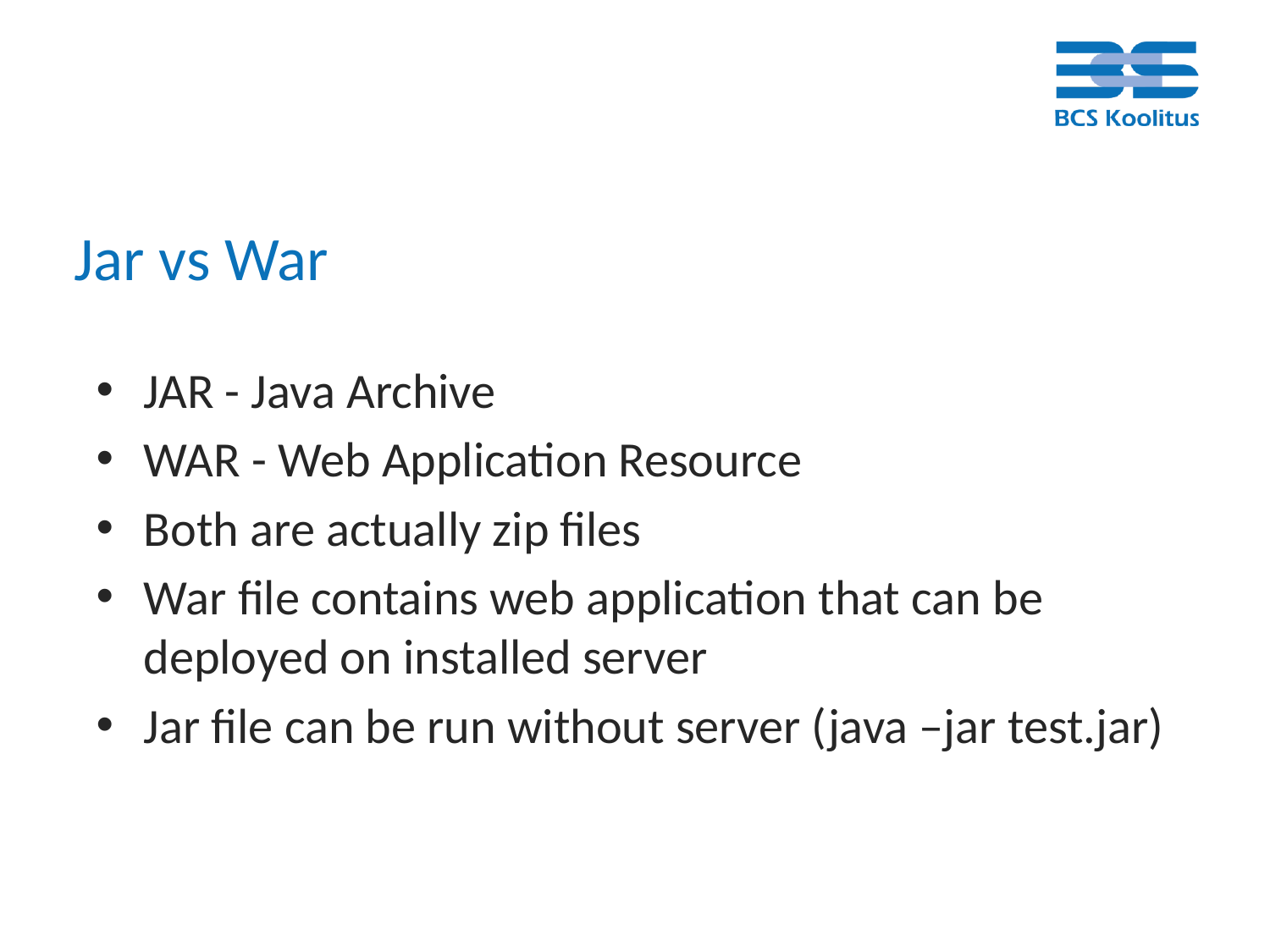

Jar vs War

JAR - Java Archive
WAR - Web Application Resource
Both are actually zip files
War file contains web application that can be deployed on installed server
Jar file can be run without server (java –jar test.jar)